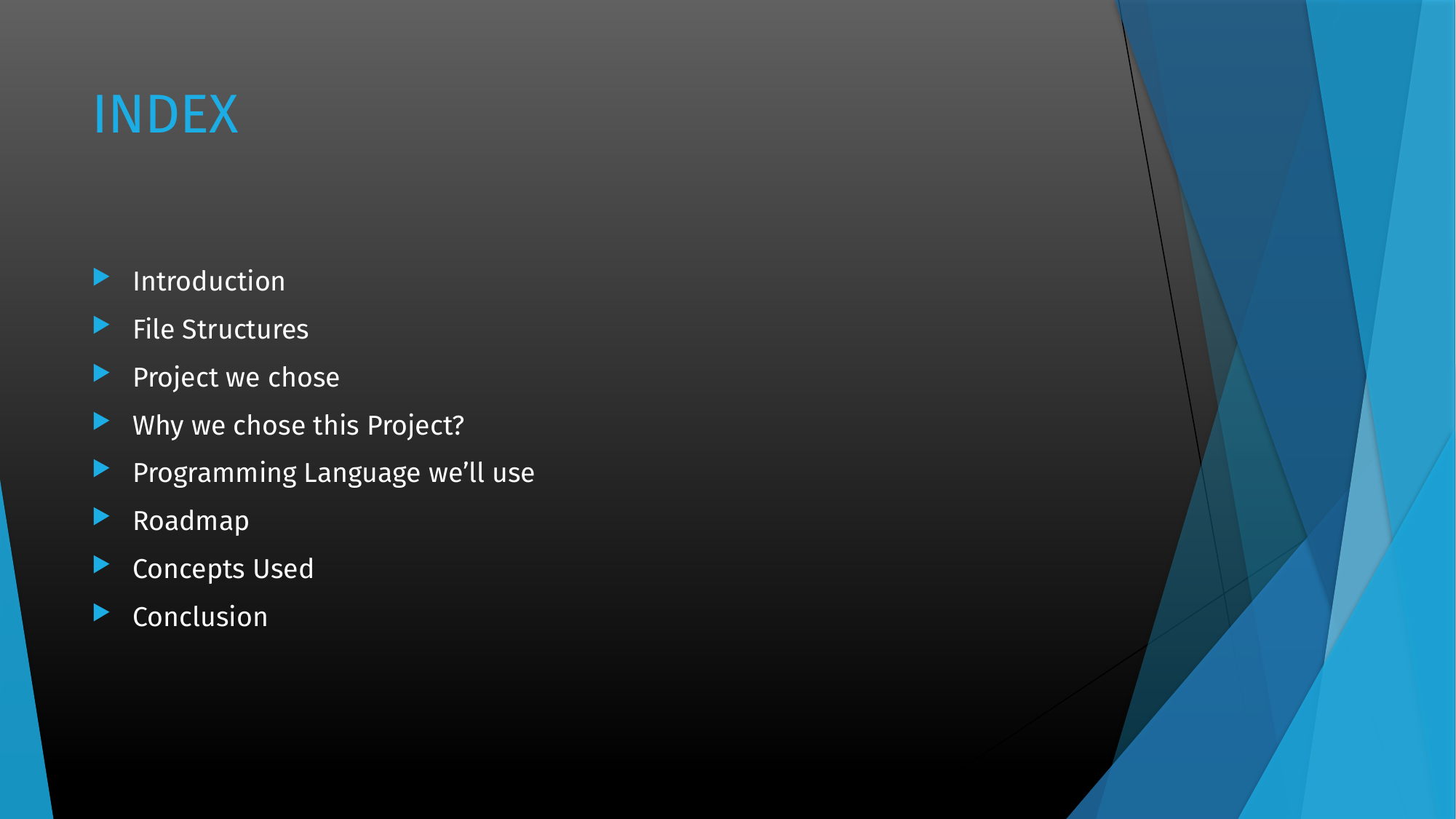

# INDEX
Introduction
File Structures
Project we chose
Why we chose this Project?
Programming Language we’ll use
Roadmap
Concepts Used
Conclusion